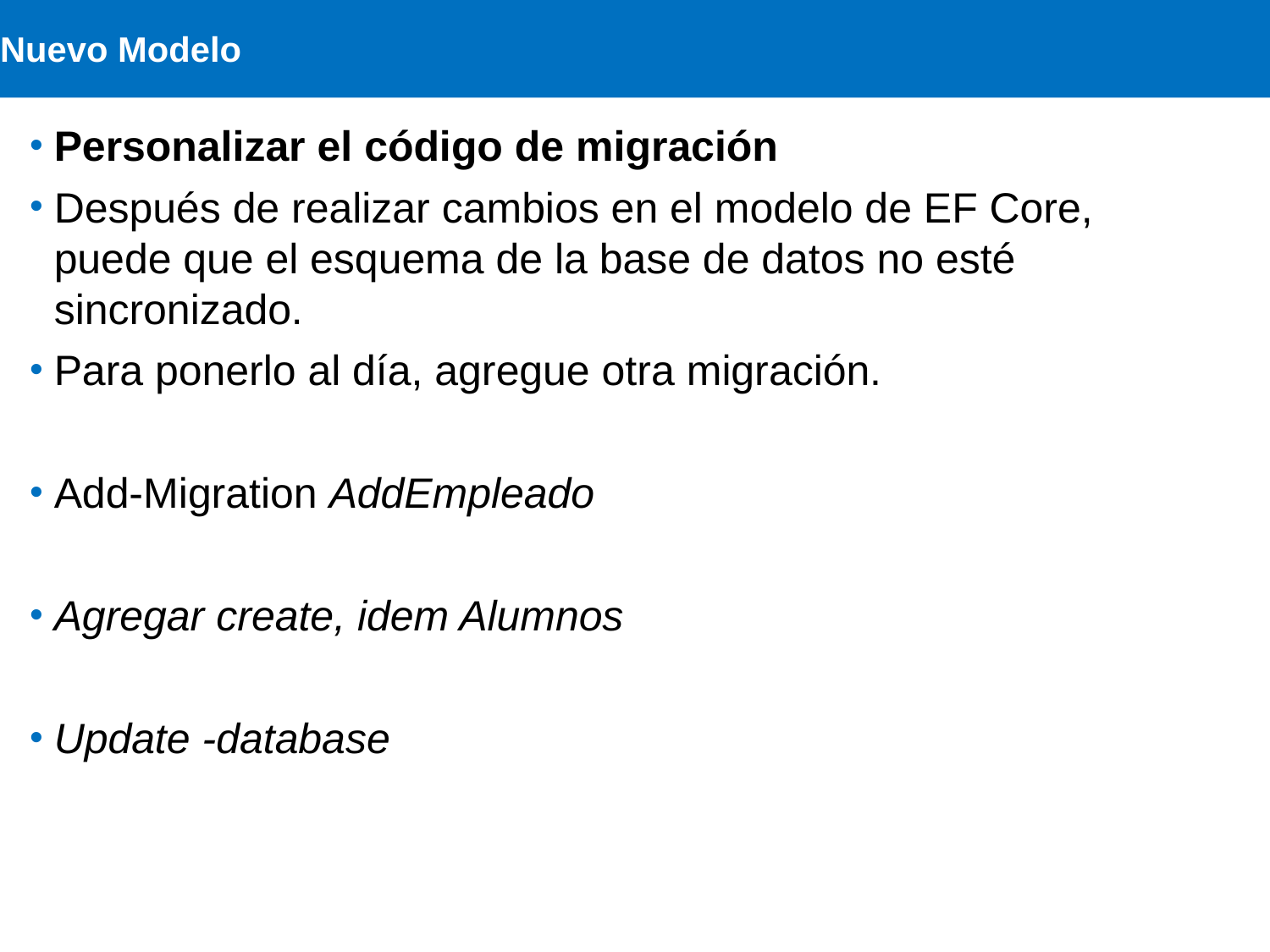

# Nuevo Modelo
Personalizar el código de migración
Después de realizar cambios en el modelo de EF Core, puede que el esquema de la base de datos no esté sincronizado.
Para ponerlo al día, agregue otra migración.

Add-Migration AddEmpleado

Agregar create, idem Alumnos

Update -database